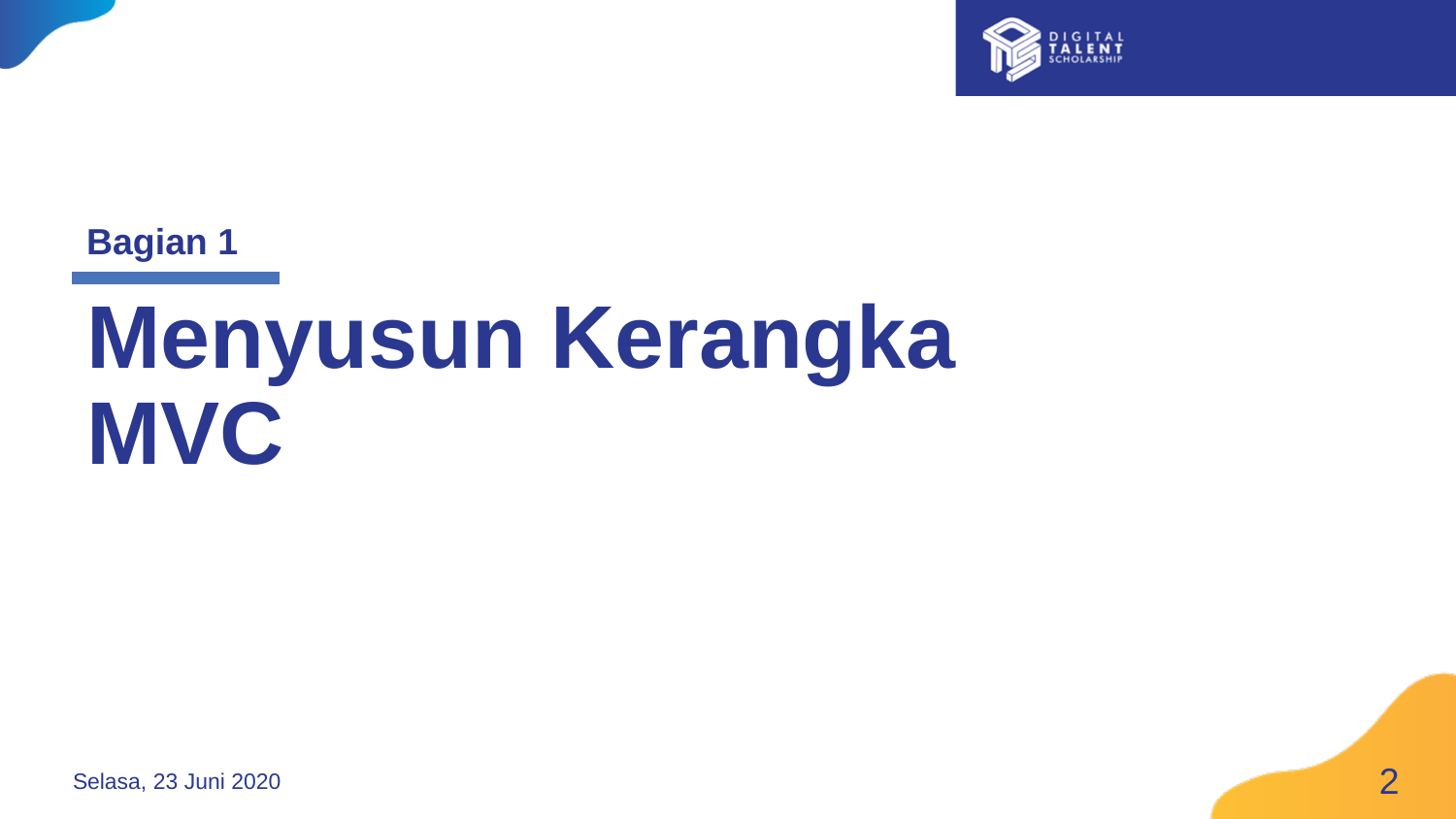

Bagian 1
Menyusun Kerangka MVC
2
Selasa, 23 Juni 2020